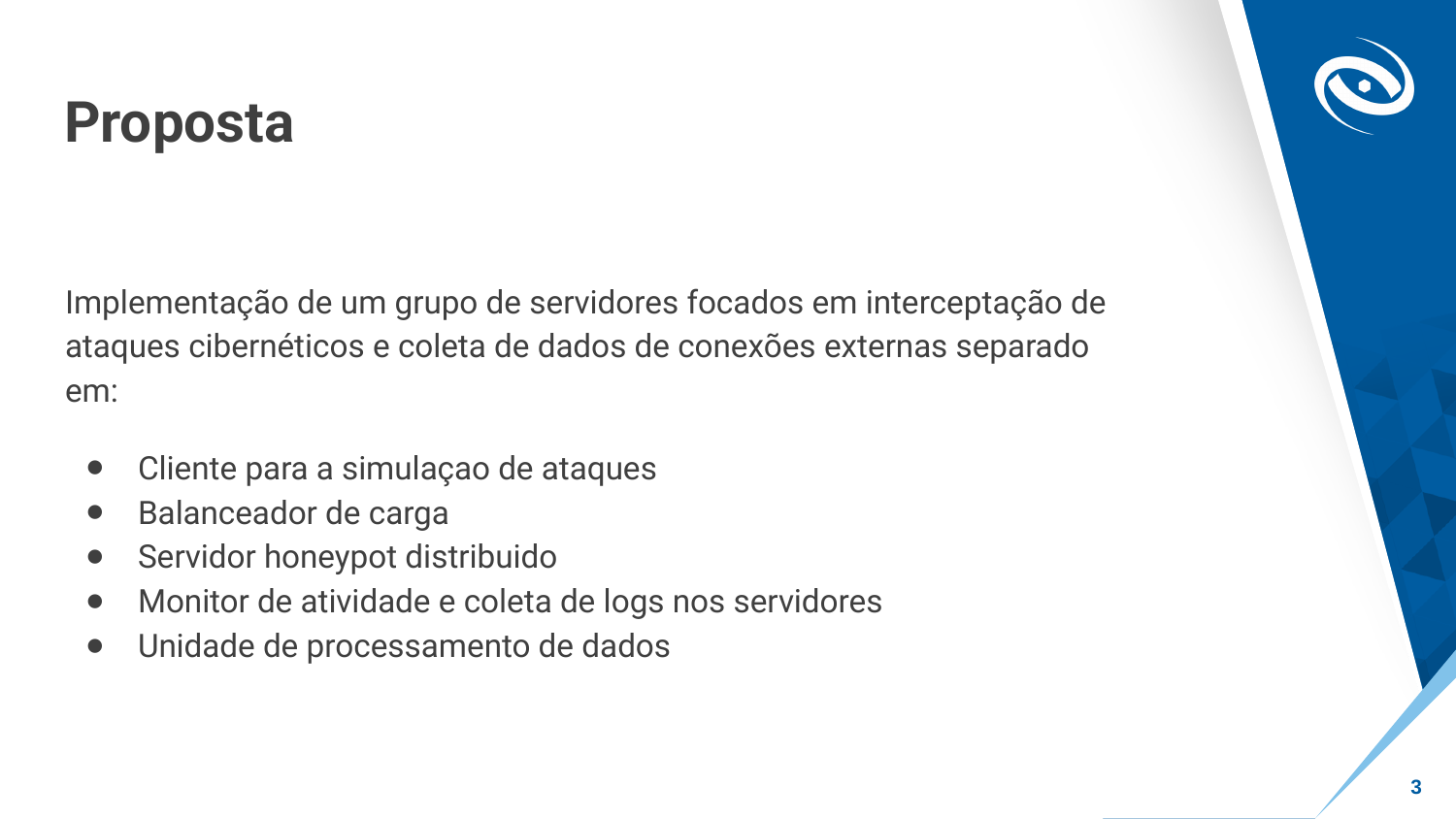

# Proposta
Implementação de um grupo de servidores focados em interceptação de ataques cibernéticos e coleta de dados de conexões externas separado em:
Cliente para a simulaçao de ataques
Balanceador de carga
Servidor honeypot distribuido
Monitor de atividade e coleta de logs nos servidores
Unidade de processamento de dados
3